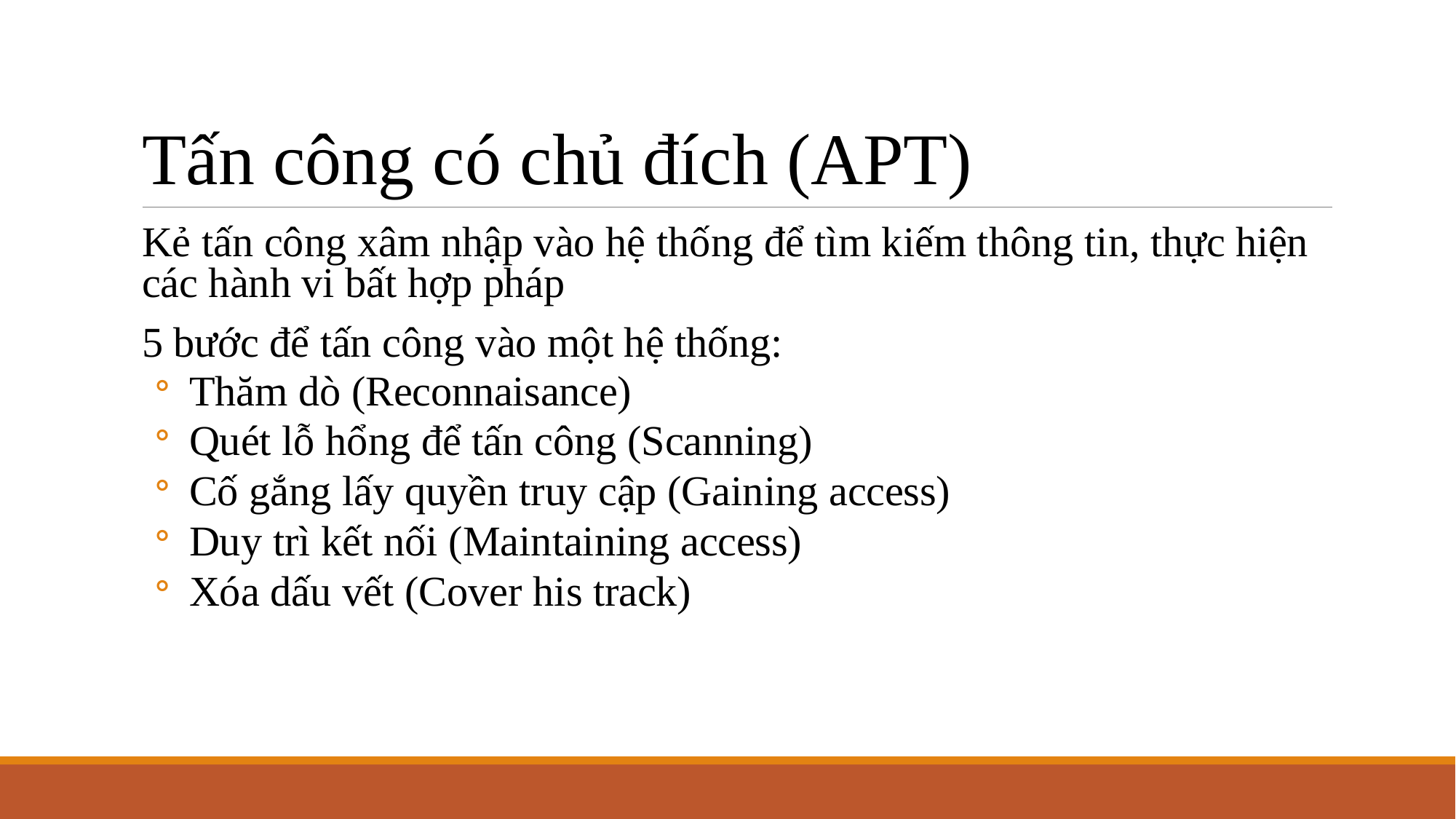

# Tấn công có chủ đích (APT)
Kẻ tấn công xâm nhập vào hệ thống để tìm kiếm thông tin, thực hiện các hành vi bất hợp pháp
5 bước để tấn công vào một hệ thống:
Thăm dò (Reconnaisance)
Quét lỗ hổng để tấn công (Scanning)
Cố gắng lấy quyền truy cập (Gaining access)
Duy trì kết nối (Maintaining access)
Xóa dấu vết (Cover his track)